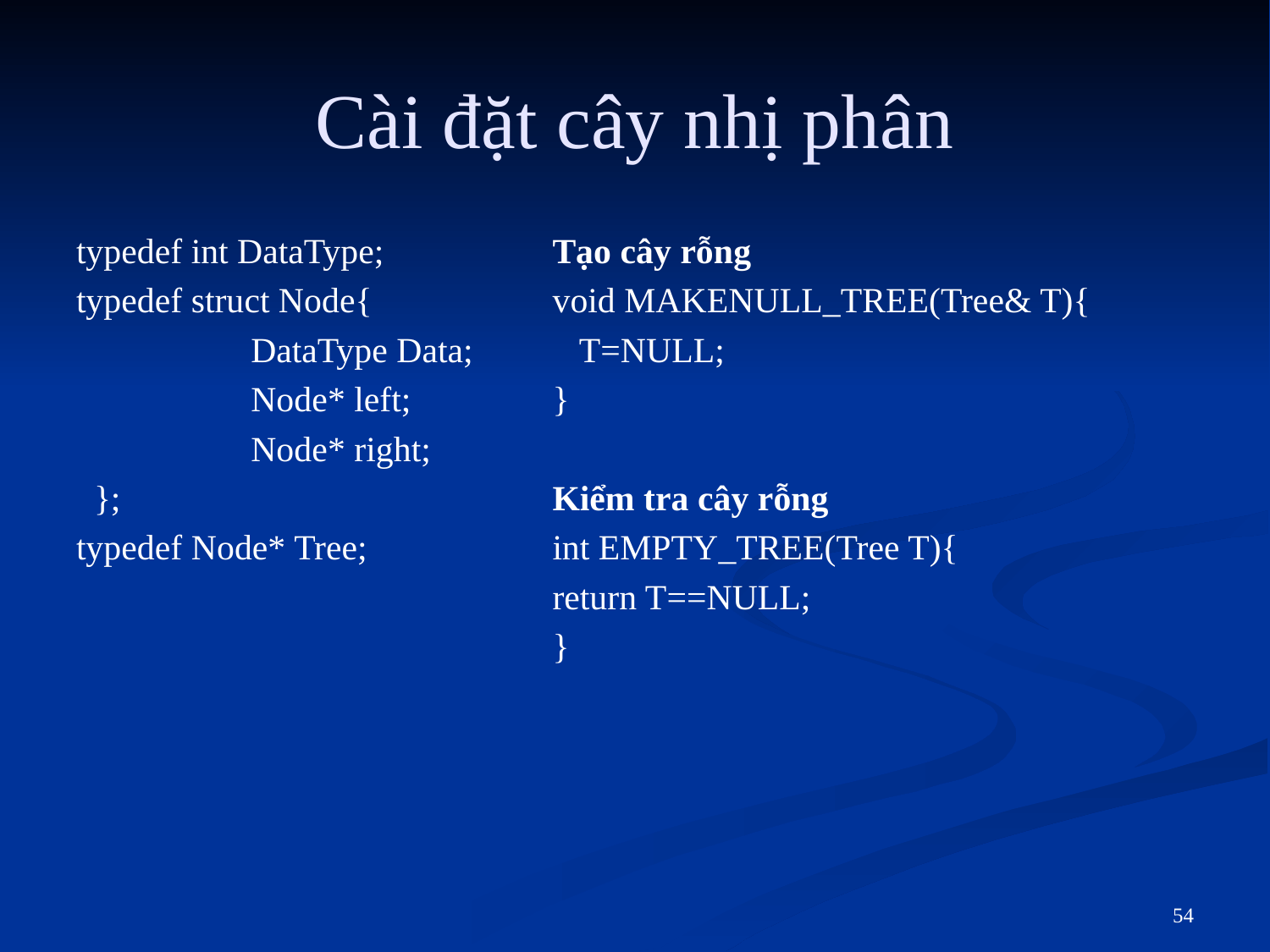

# Cài đặt cây nhị phân
typedef int DataType;
typedef struct Node{
		DataType Data;
  	      	Node* left;
		Node* right;
  };
typedef Node* Tree;
Tạo cây rỗng
void MAKENULL_TREE(Tree& T){
   T=NULL;
}

Kiểm tra cây rỗng
int EMPTY_TREE(Tree T){
return T==NULL;
}
54